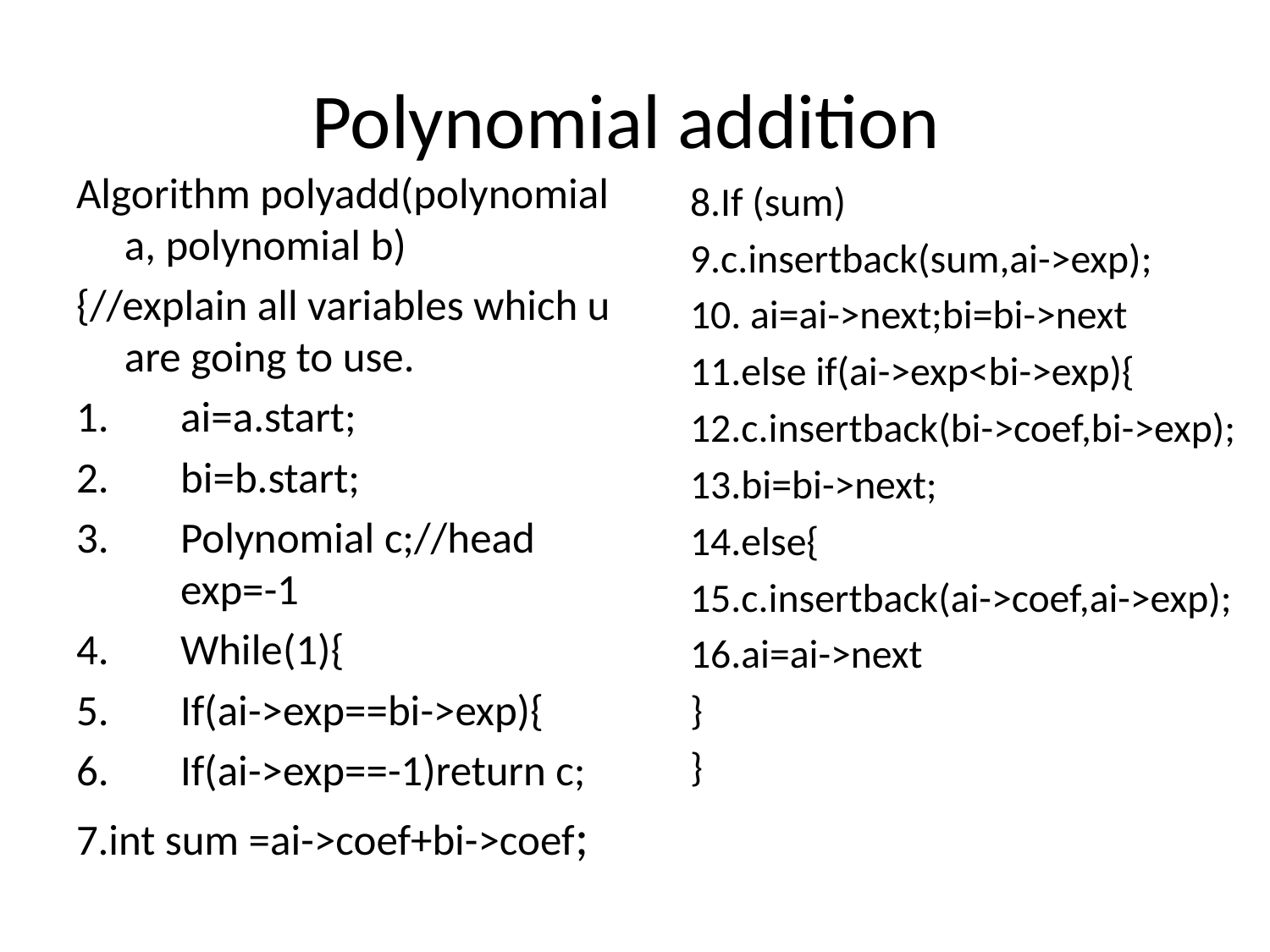

# Polynomial addition
Algorithm polyadd(polynomial a, polynomial b)
{//explain all variables which u are going to use.
ai=a.start;
bi=b.start;
Polynomial c;//head exp=-1
While(1){
If(ai->exp==bi->exp){
If(ai->exp==-1)return c;
7.int sum =ai->coef+bi->coef;

8.If (sum)
9.c.insertback(sum,ai->exp);
10. ai=ai->next;bi=bi->next
11.else if(ai->exp<bi->exp){
12.c.insertback(bi->coef,bi->exp);
13.bi=bi->next;
14.else{
15.c.insertback(ai->coef,ai->exp);
16.ai=ai->next
}
}